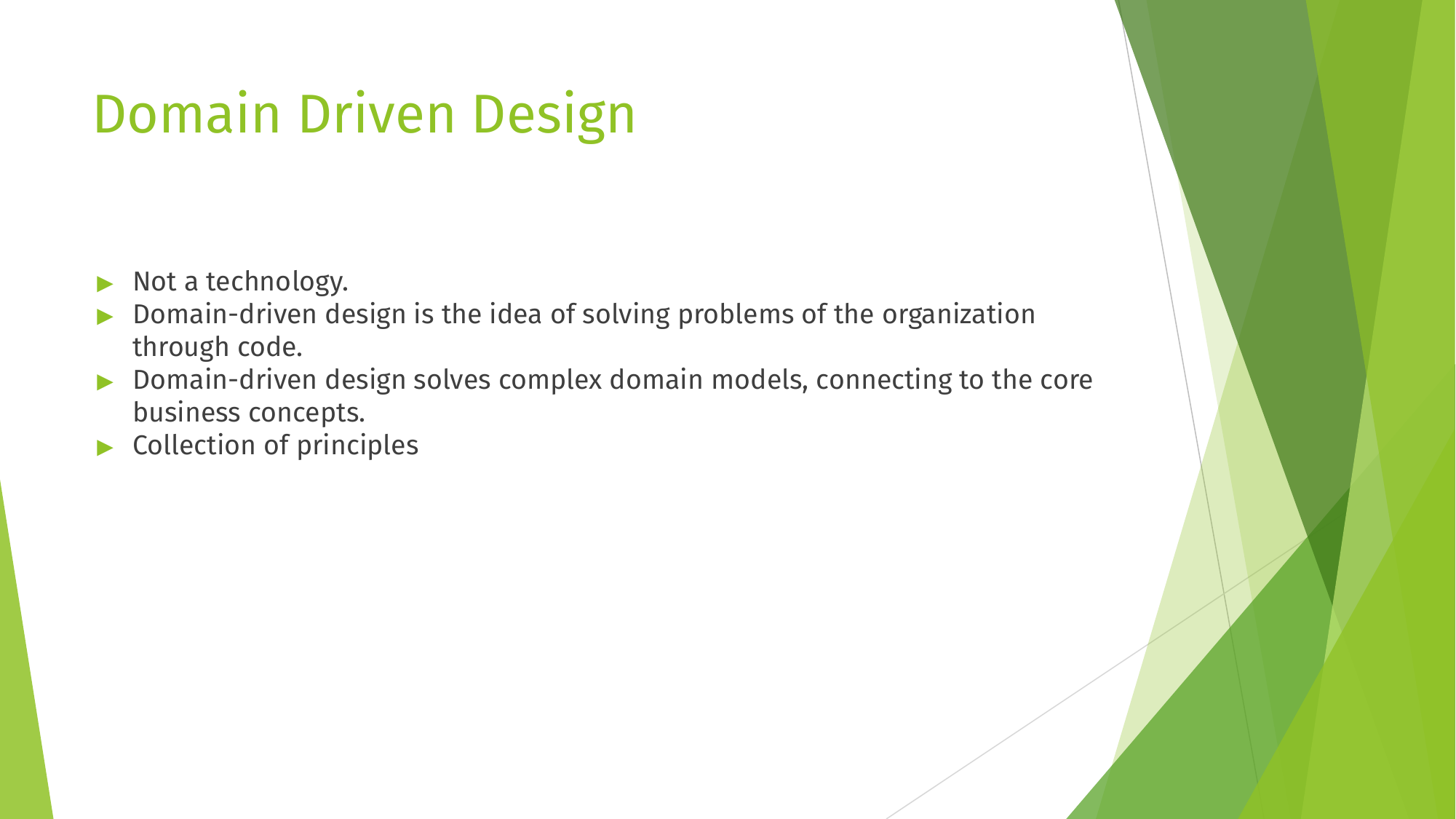

# Domain Driven Design
Not a technology.
Domain-driven design is the idea of solving problems of the organization through code.
Domain-driven design solves complex domain models, connecting to the core business concepts.
Collection of principles